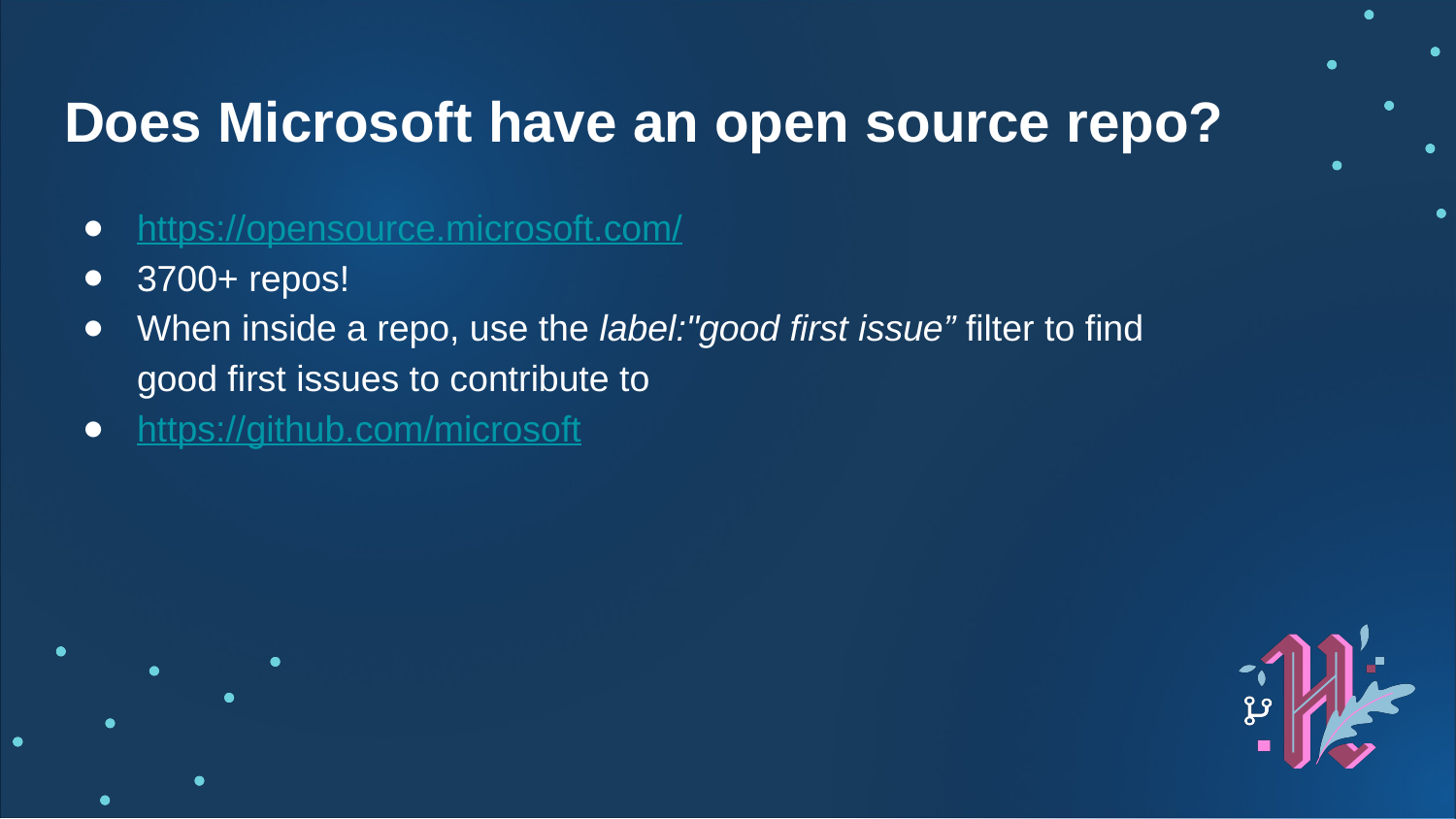

# Does Microsoft have an open source repo?
https://opensource.microsoft.com/
3700+ repos!
When inside a repo, use the label:"good first issue” filter to find good first issues to contribute to
https://github.com/microsoft